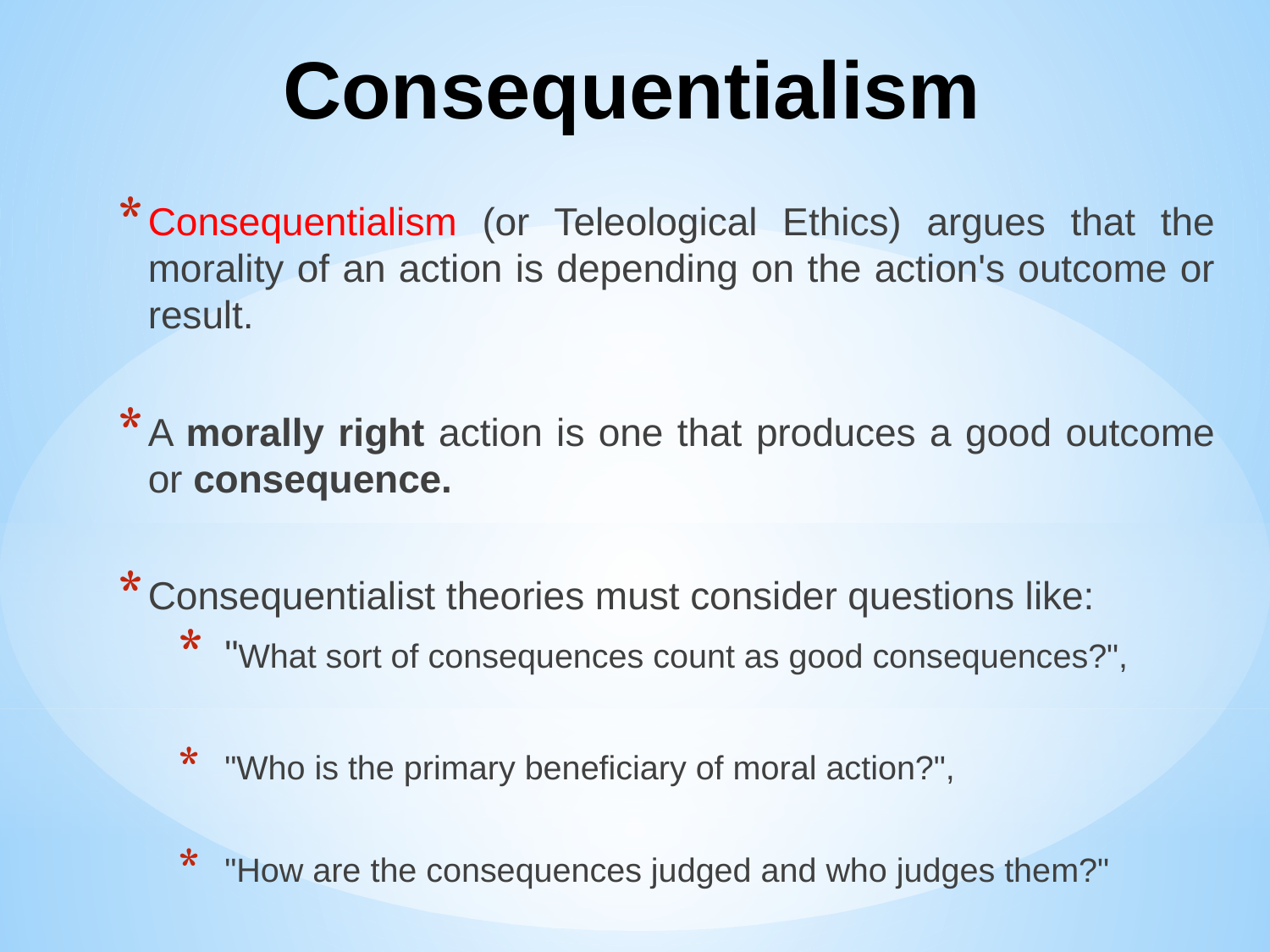

# Consequentialism
Consequentialism (or Teleological Ethics) argues that the morality of an action is depending on the action's outcome or result.

A morally right action is one that produces a good outcome or consequence.

Consequentialist theories must consider questions like:
"What sort of consequences count as good consequences?",

"Who is the primary beneficiary of moral action?",

"How are the consequences judged and who judges them?"